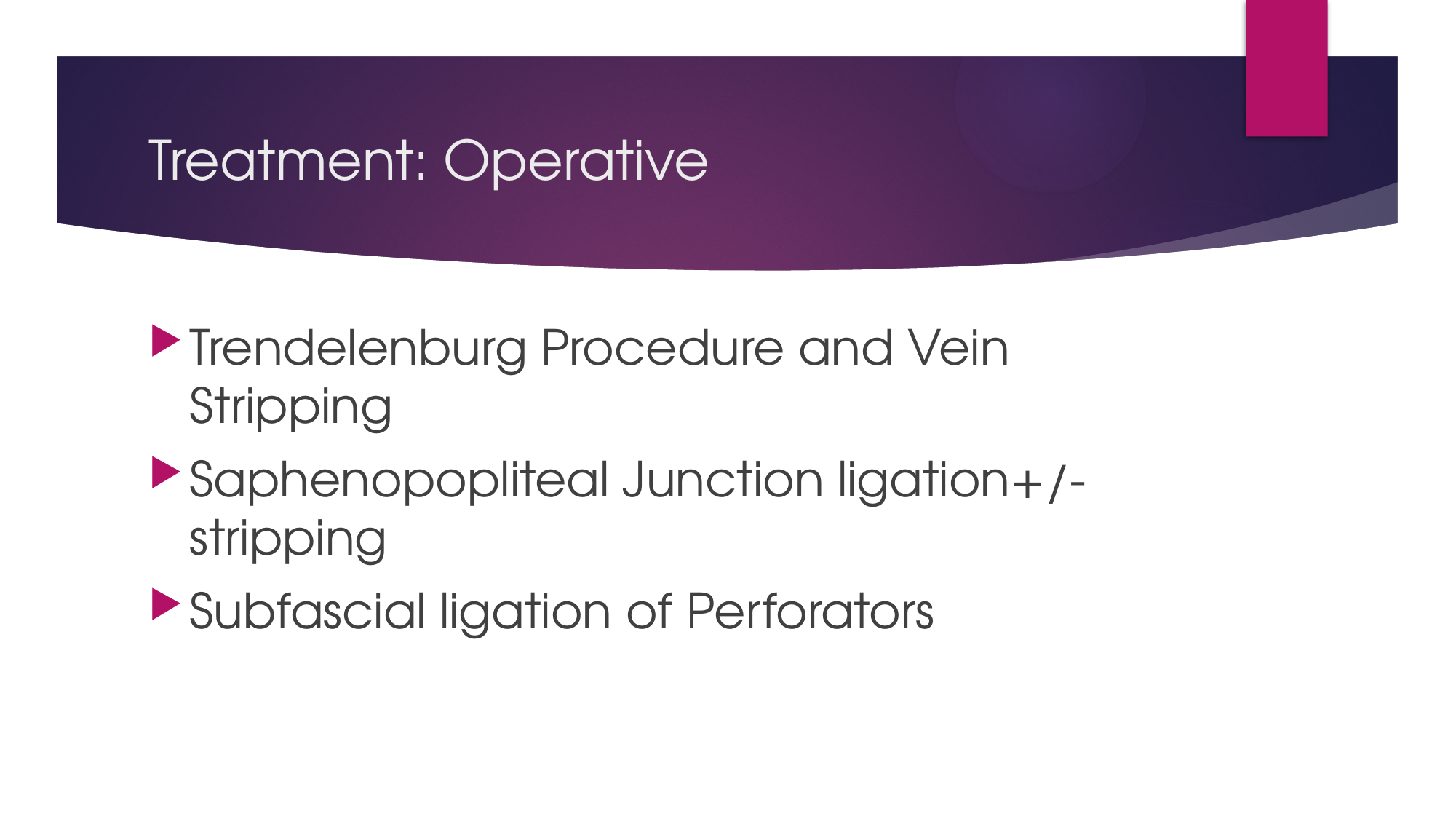

# Treatment: Operative
Trendelenburg Procedure and Vein Stripping
Saphenopopliteal Junction ligation+/- stripping
Subfascial ligation of Perforators